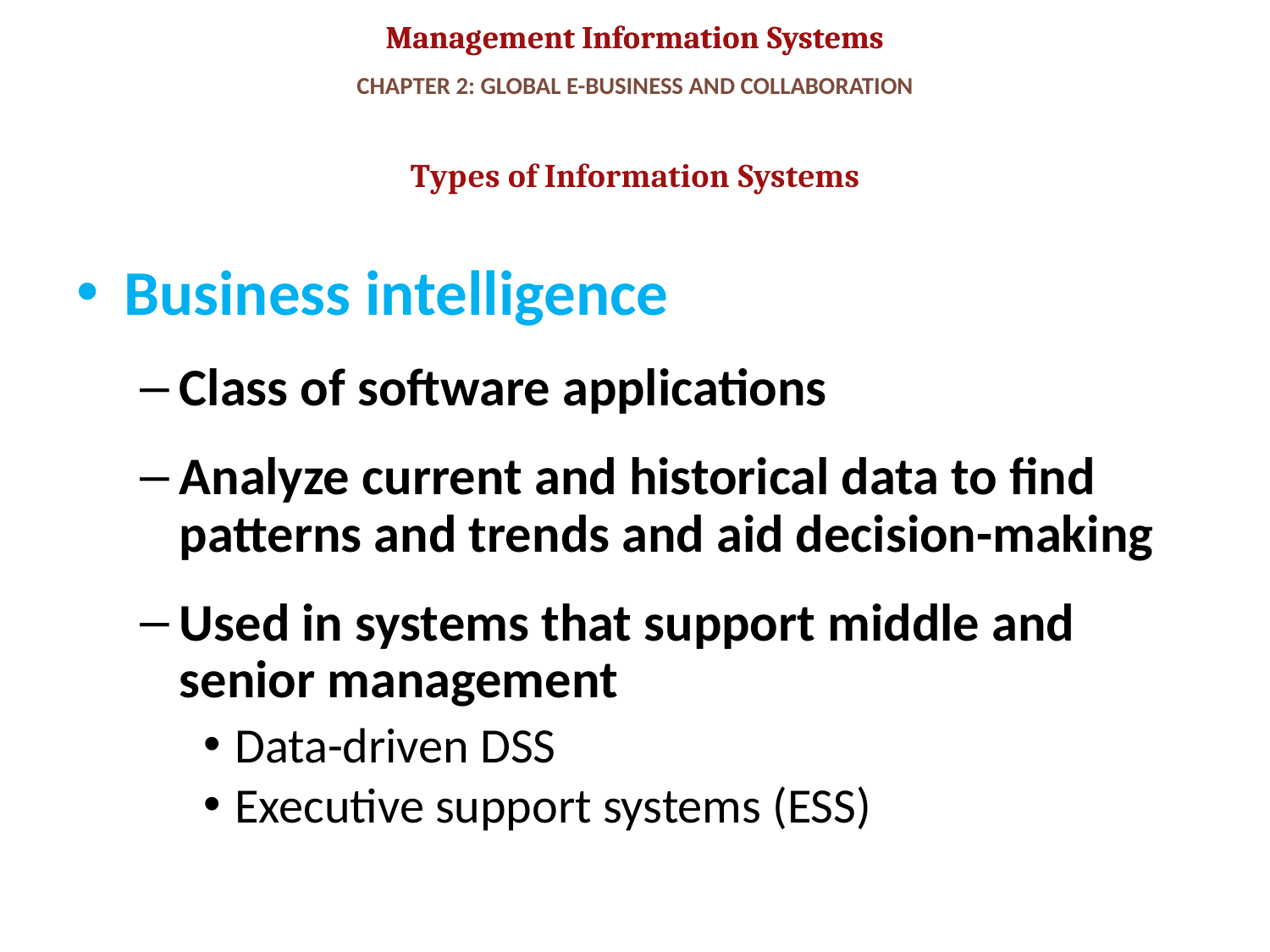

# CHAPTER 2: GLOBAL E-BUSINESS AND COLLABORATION
Types of Information Systems
Business intelligence
Class of software applications
Analyze current and historical data to find patterns and trends and aid decision-making
Used in systems that support middle and senior management
Data-driven DSS
Executive support systems (ESS)
53